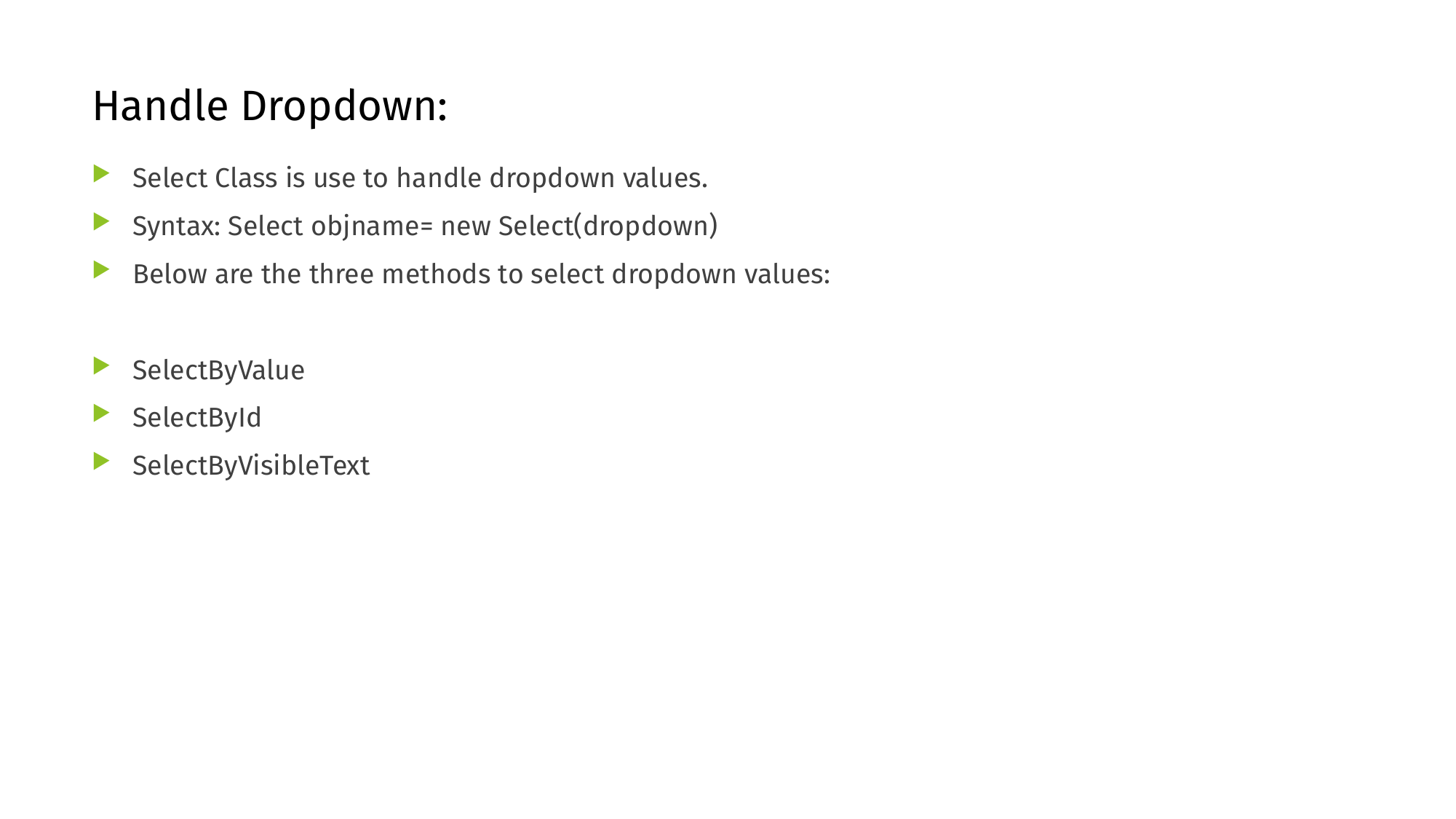

# Handle Dropdown:
Select Class is use to handle dropdown values.
Syntax: Select objname= new Select(dropdown)
Below are the three methods to select dropdown values:

SelectByValue
SelectById
SelectByVisibleText